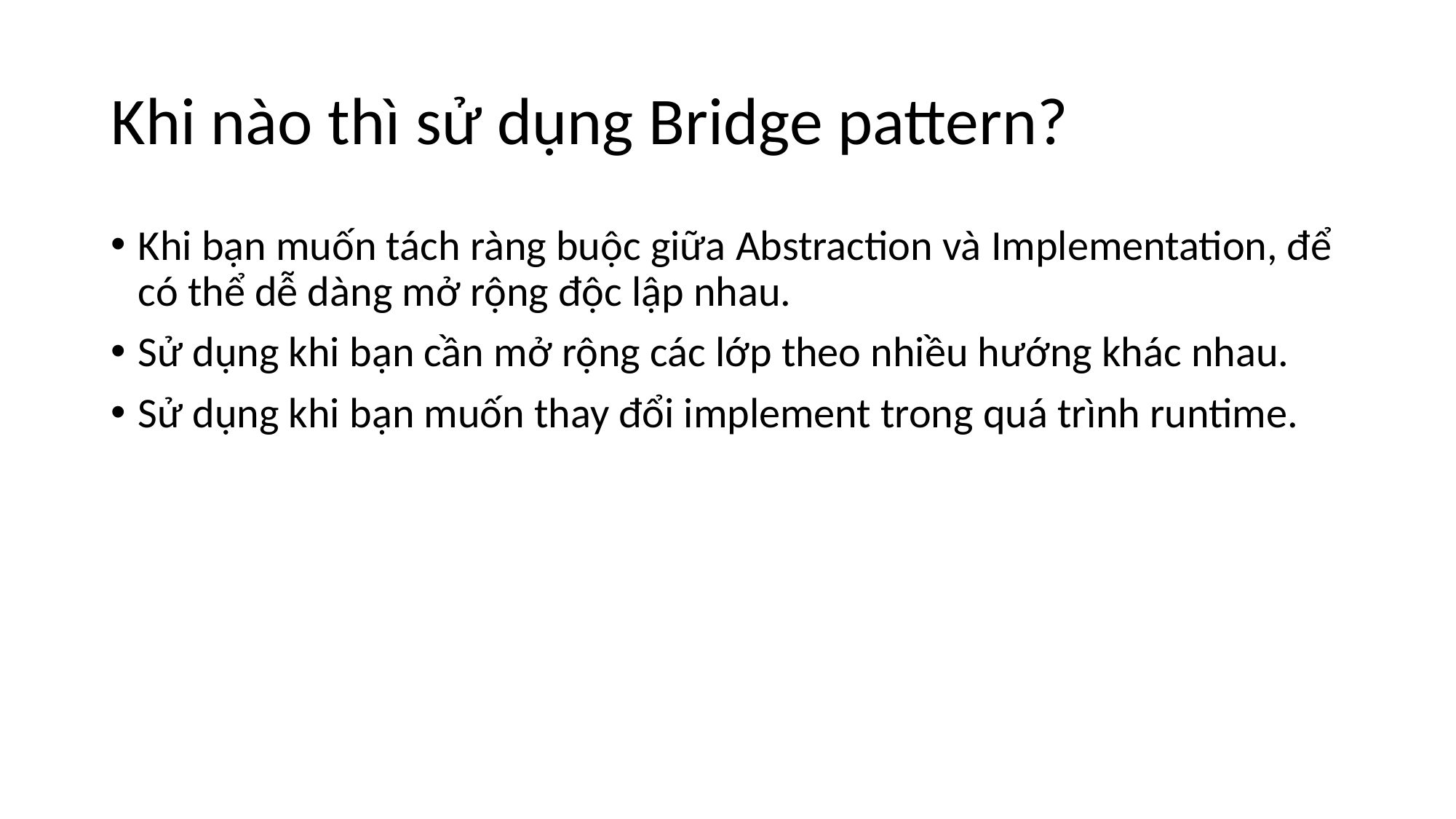

# Khi nào thì sử dụng Bridge pattern?
Khi bạn muốn tách ràng buộc giữa Abstraction và Implementation, để có thể dễ dàng mở rộng độc lập nhau.
Sử dụng khi bạn cần mở rộng các lớp theo nhiều hướng khác nhau.
Sử dụng khi bạn muốn thay đổi implement trong quá trình runtime.